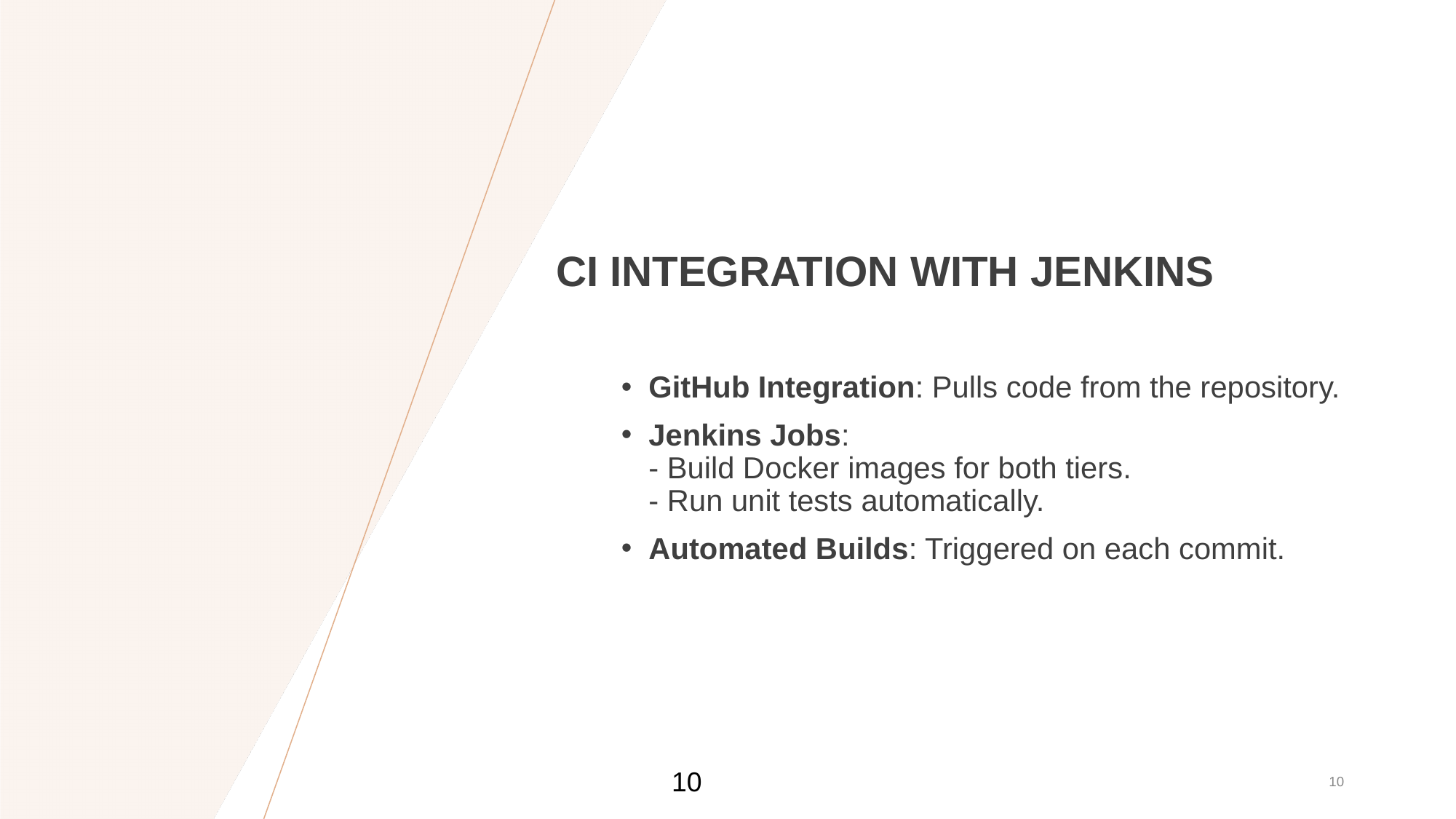

CI INTEGRATION WITH JENKINS
GitHub Integration: Pulls code from the repository.
Jenkins Jobs:
- Build Docker images for both tiers.
- Run unit tests automatically.
Automated Builds: Triggered on each commit.

10
10